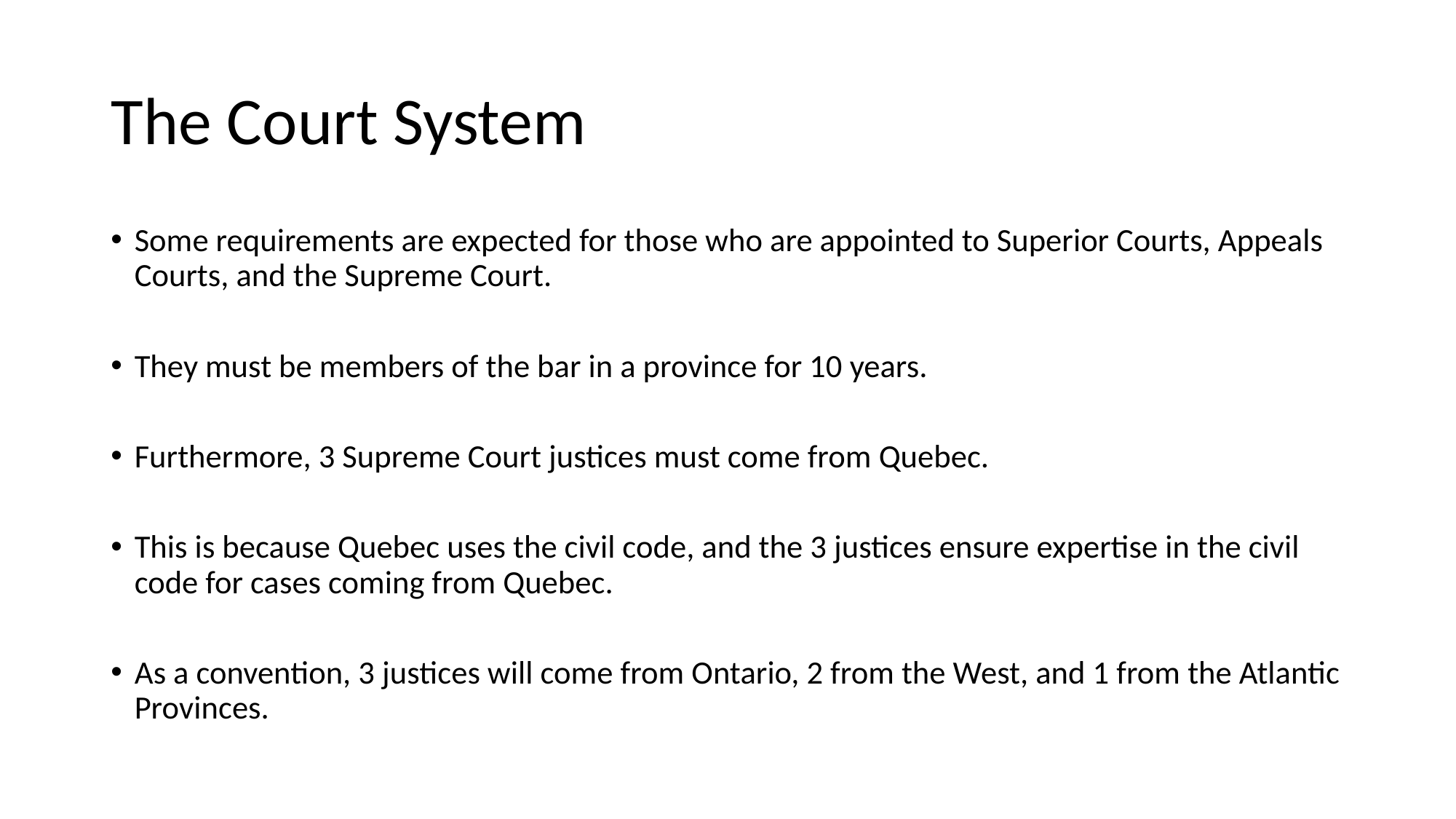

# The Court System
Some requirements are expected for those who are appointed to Superior Courts, Appeals Courts, and the Supreme Court.

They must be members of the bar in a province for 10 years.

Furthermore, 3 Supreme Court justices must come from Quebec.

This is because Quebec uses the civil code, and the 3 justices ensure expertise in the civil code for cases coming from Quebec.

As a convention, 3 justices will come from Ontario, 2 from the West, and 1 from the Atlantic Provinces.